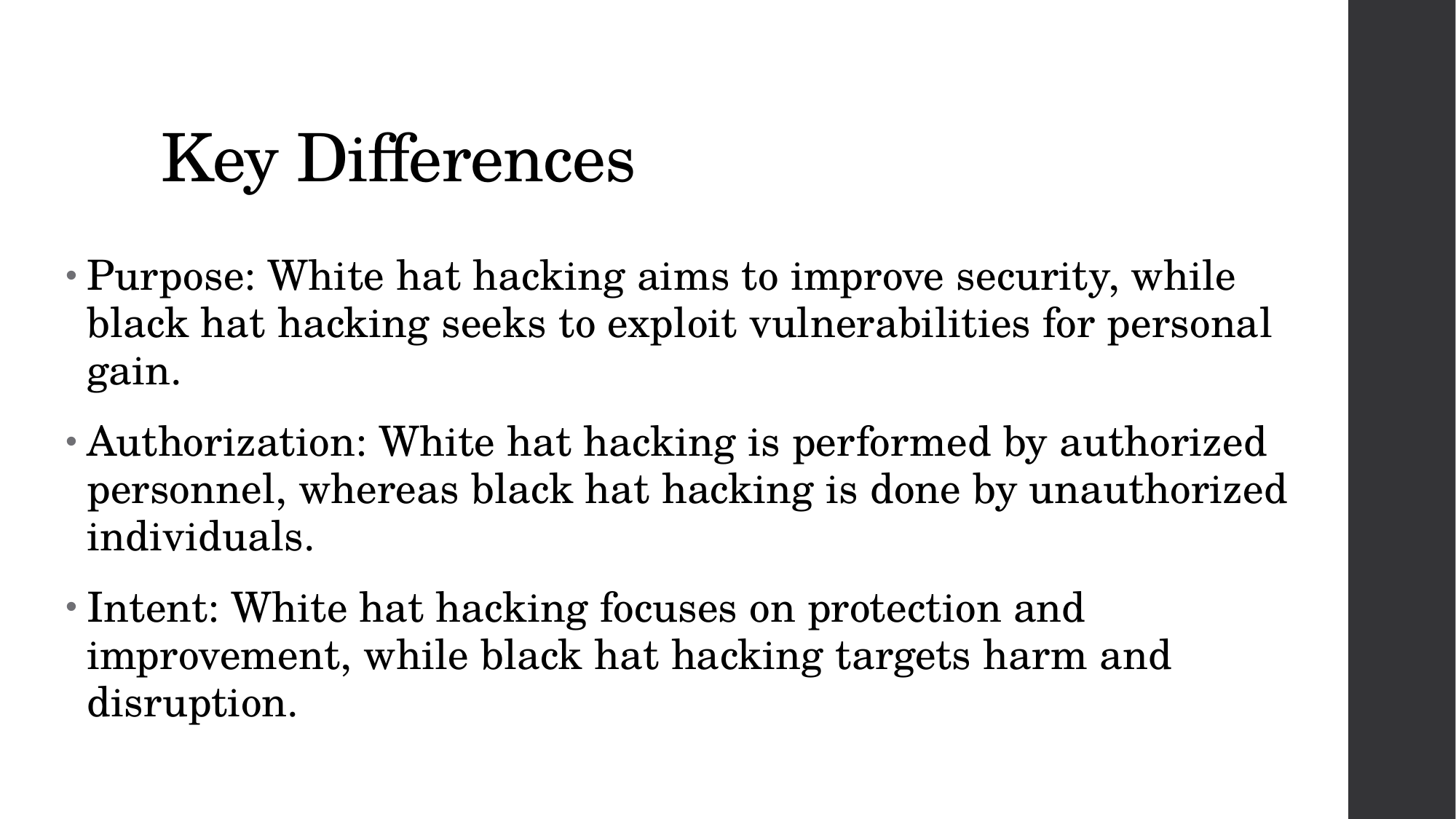

# Key Differences

Purpose: White hat hacking aims to improve security, while black hat hacking seeks to exploit vulnerabilities for personal gain.
Authorization: White hat hacking is performed by authorized personnel, whereas black hat hacking is done by unauthorized individuals.
Intent: White hat hacking focuses on protection and improvement, while black hat hacking targets harm and disruption.